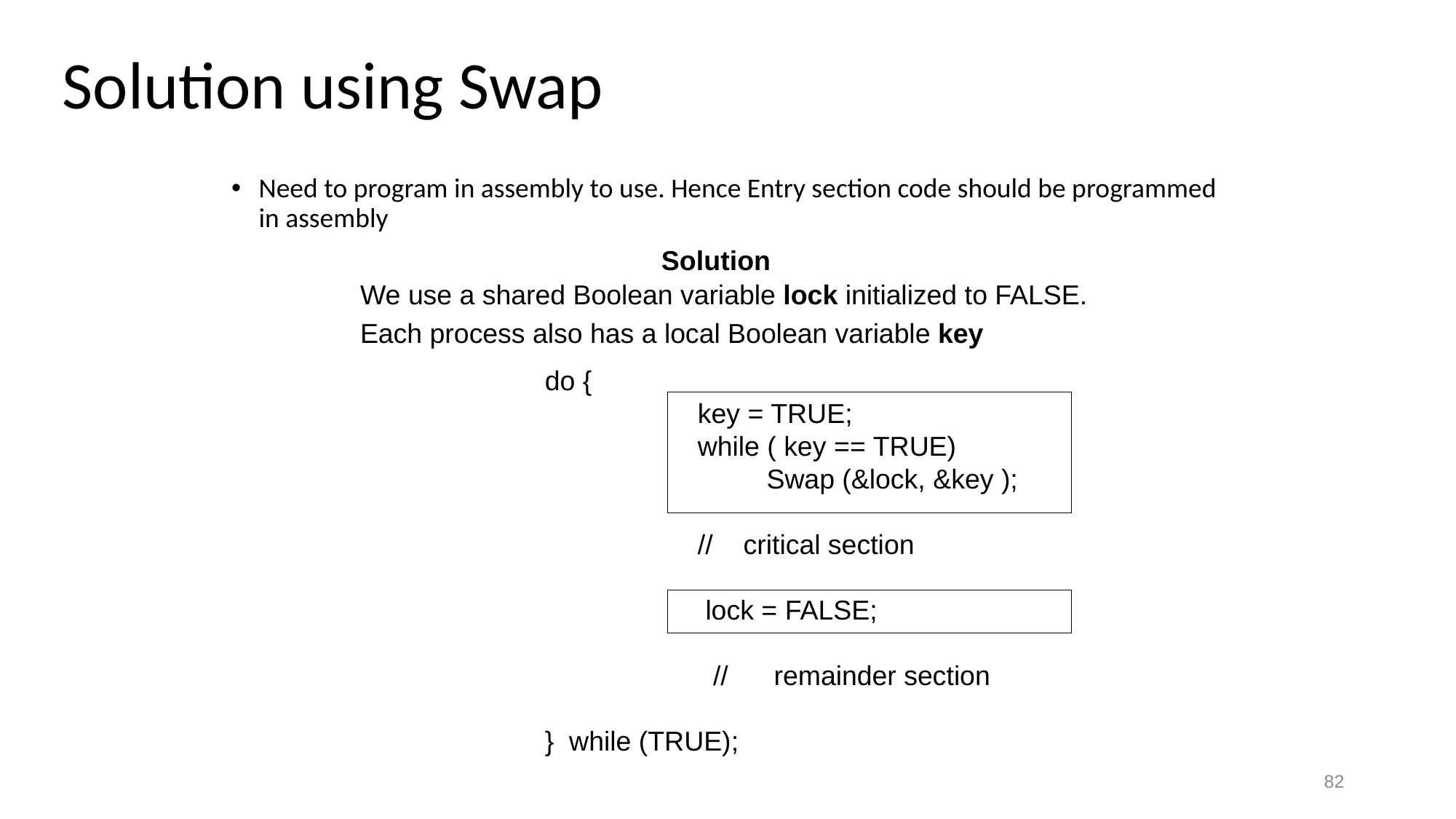

# Solution using Swap
Need to program in assembly to use. Hence Entry section code should be programmed in assembly

Solution
We use a shared Boolean variable lock initialized to FALSE.
Each process also has a local Boolean variable key

do {
                    key = TRUE;
                    while ( key == TRUE)
                             Swap (&lock, &key );

                    //    critical section

                     lock = FALSE;

                      //      remainder section

}  while (TRUE);

82